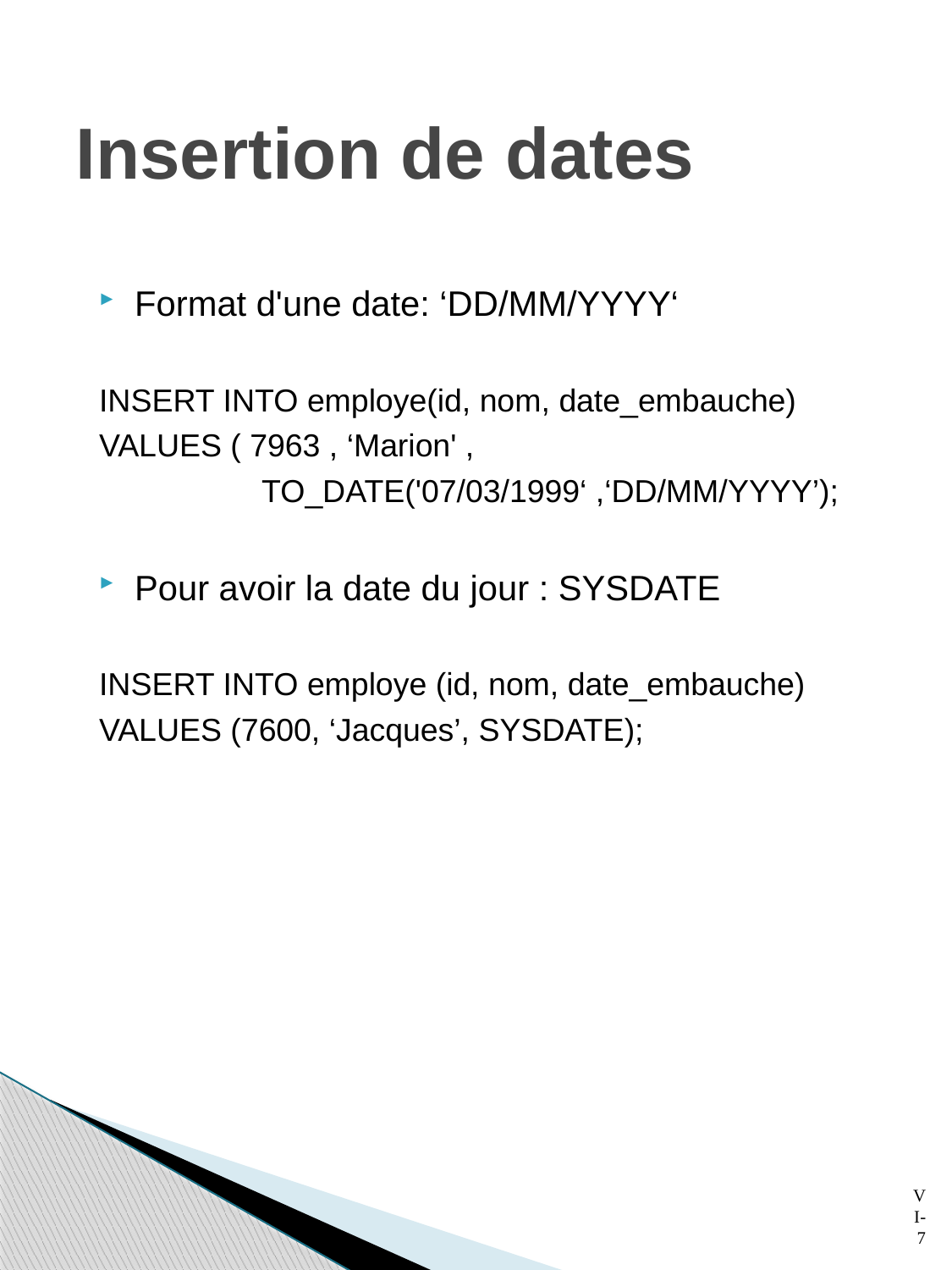

# Insertion de dates
Format d'une date: ‘DD/MM/YYYY‘

INSERT INTO employe(id, nom, date_embauche)
VALUES ( 7963 , ‘Marion' ,
		TO_DATE('07/03/1999‘ ,‘DD/MM/YYYY’);

Pour avoir la date du jour : SYSDATE

INSERT INTO employe (id, nom, date_embauche)
VALUES (7600, ‘Jacques’, SYSDATE);
7